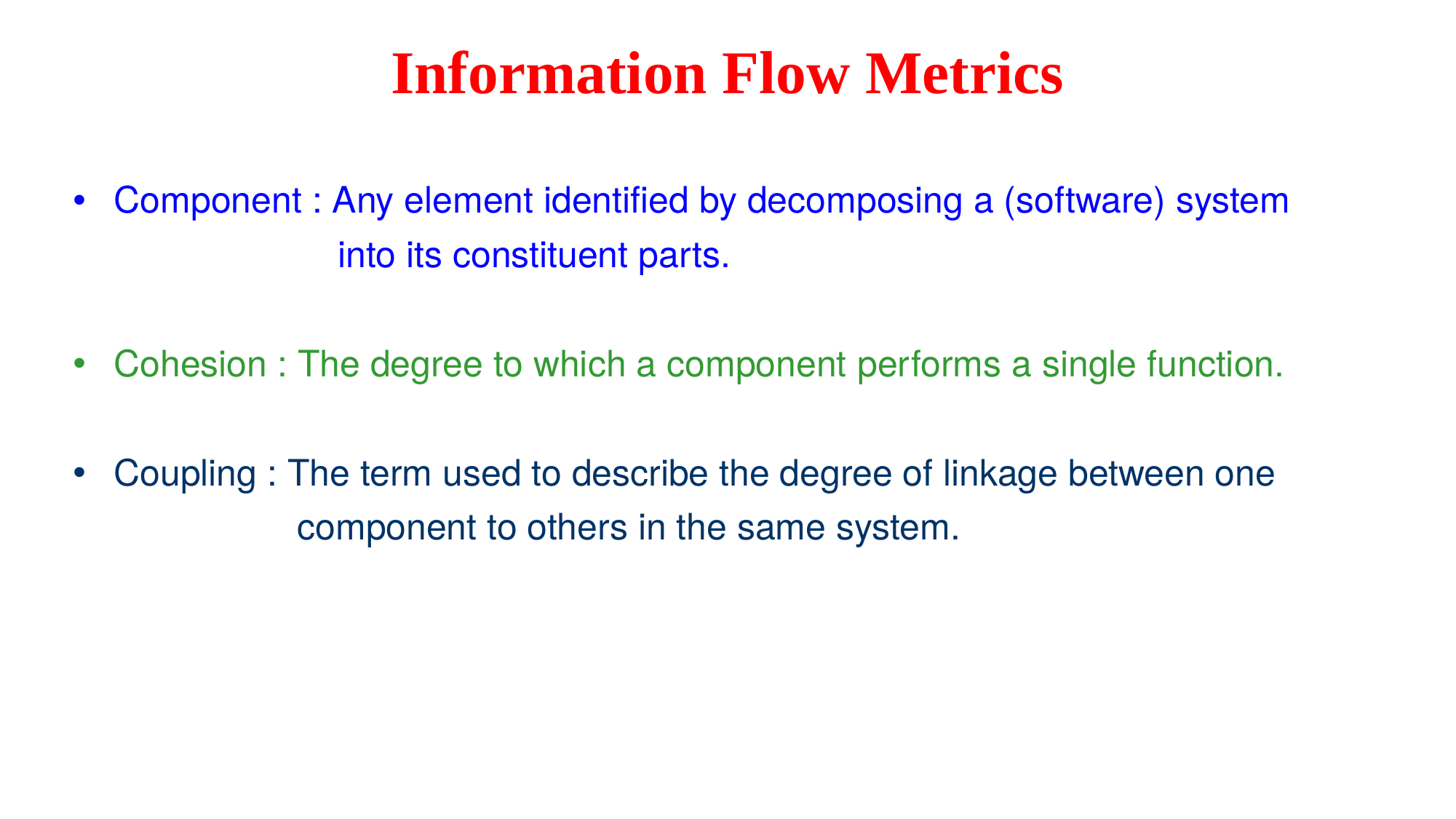

# Information Flow Metrics
Component : Any element identified by decomposing a (software) system
                          into its constituent parts.

Cohesion : The degree to which a component performs a single function.

Coupling : The term used to describe the degree of linkage between one
                      component to others in the same system.